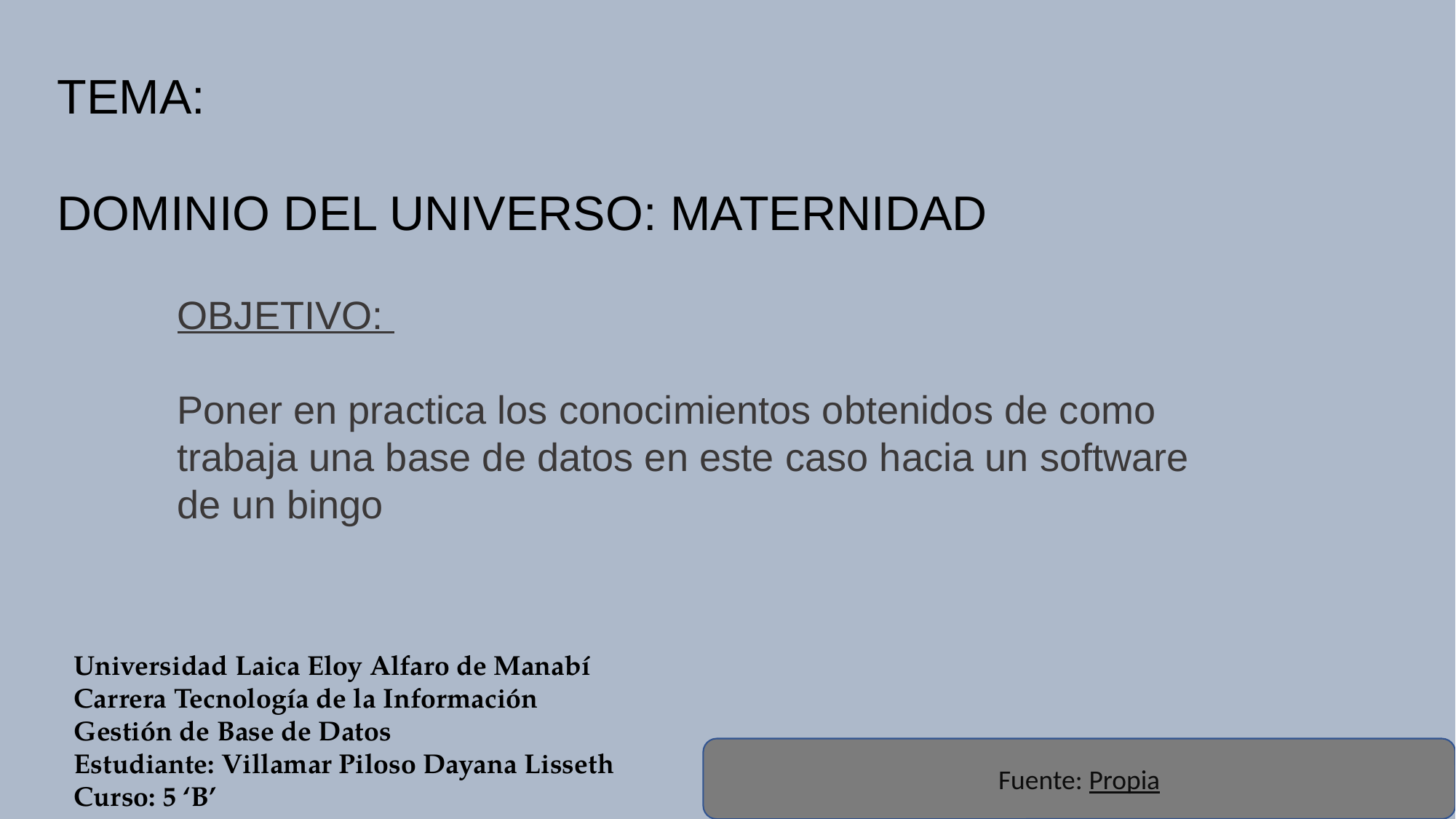

TEMA:

DOMINIO DEL UNIVERSO: MATERNIDAD
OBJETIVO:

Poner en practica los conocimientos obtenidos de como trabaja una base de datos en este caso hacia un software de un bingo
Universidad Laica Eloy Alfaro de Manabí
Carrera Tecnología de la Información
Gestión de Base de Datos
Estudiante: Villamar Piloso Dayana Lisseth
Curso: 5 ‘B’
Fuente: Propia